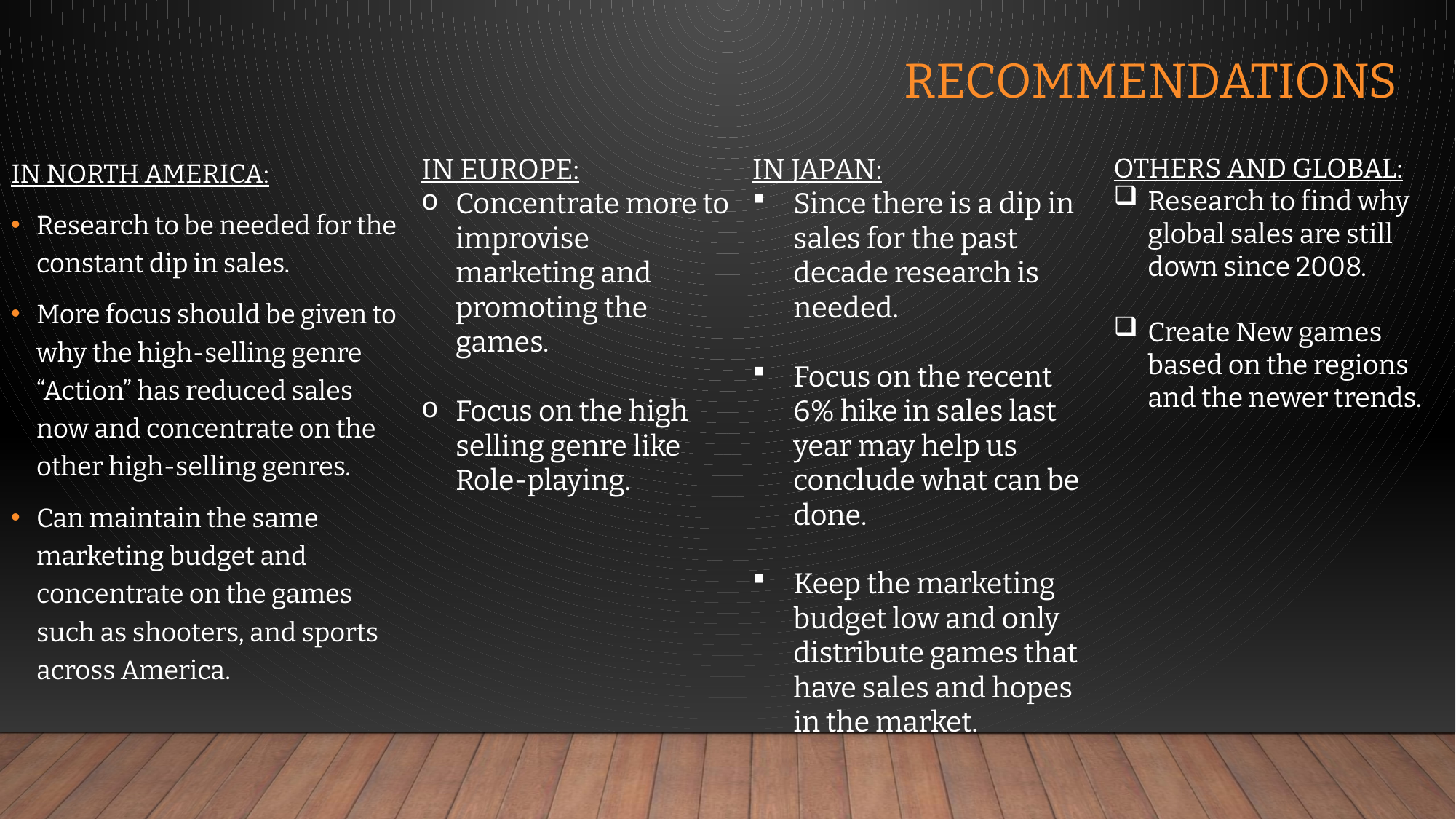

# RECOMMENDATIONS
IN NORTH AMERICA:
Research to be needed for the constant dip in sales.
More focus should be given to why the high-selling genre “Action” has reduced sales now and concentrate on the other high-selling genres.
Can maintain the same marketing budget and concentrate on the games such as shooters, and sports across America.

IN EUROPE:
Concentrate more to improvise marketing and promoting the games.

Focus on the high selling genre like Role-playing.

IN JAPAN:
Since there is a dip in sales for the past decade research is needed.

Focus on the recent 6% hike in sales last year may help us conclude what can be done.

Keep the marketing budget low and only distribute games that have sales and hopes in the market.

OTHERS AND GLOBAL:
Research to find why global sales are still down since 2008.

Create New games based on the regions and the newer trends.